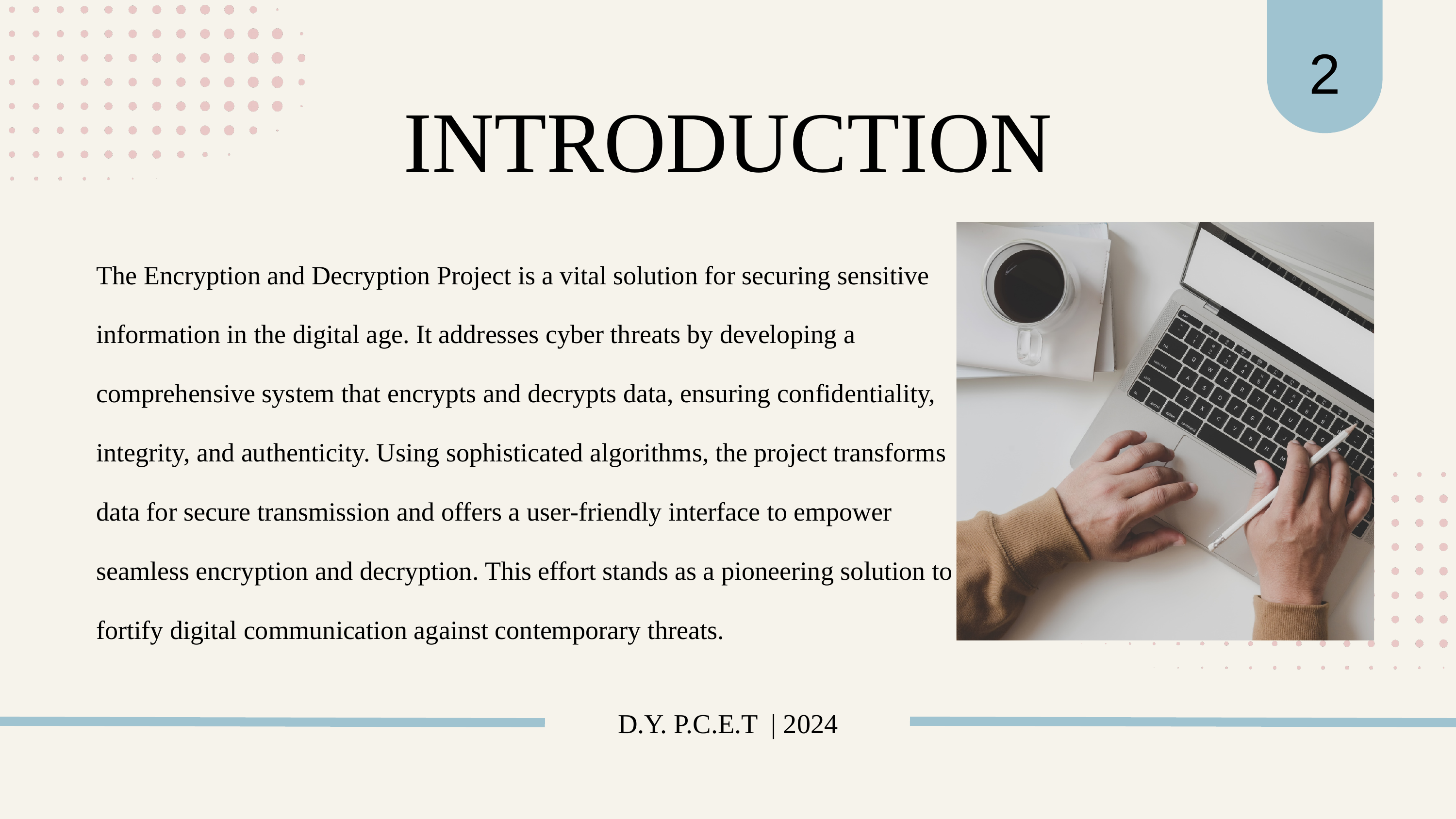

2

INTRODUCTION

The Encryption and Decryption Project is a vital solution for securing sensitive information in the digital age. It addresses cyber threats by developing a comprehensive system that encrypts and decrypts data, ensuring confidentiality, integrity, and authenticity. Using sophisticated algorithms, the project transforms data for secure transmission and offers a user-friendly interface to empower seamless encryption and decryption. This effort stands as a pioneering solution to fortify digital communication against contemporary threats.

D.Y. P.C.E.T  | 2024